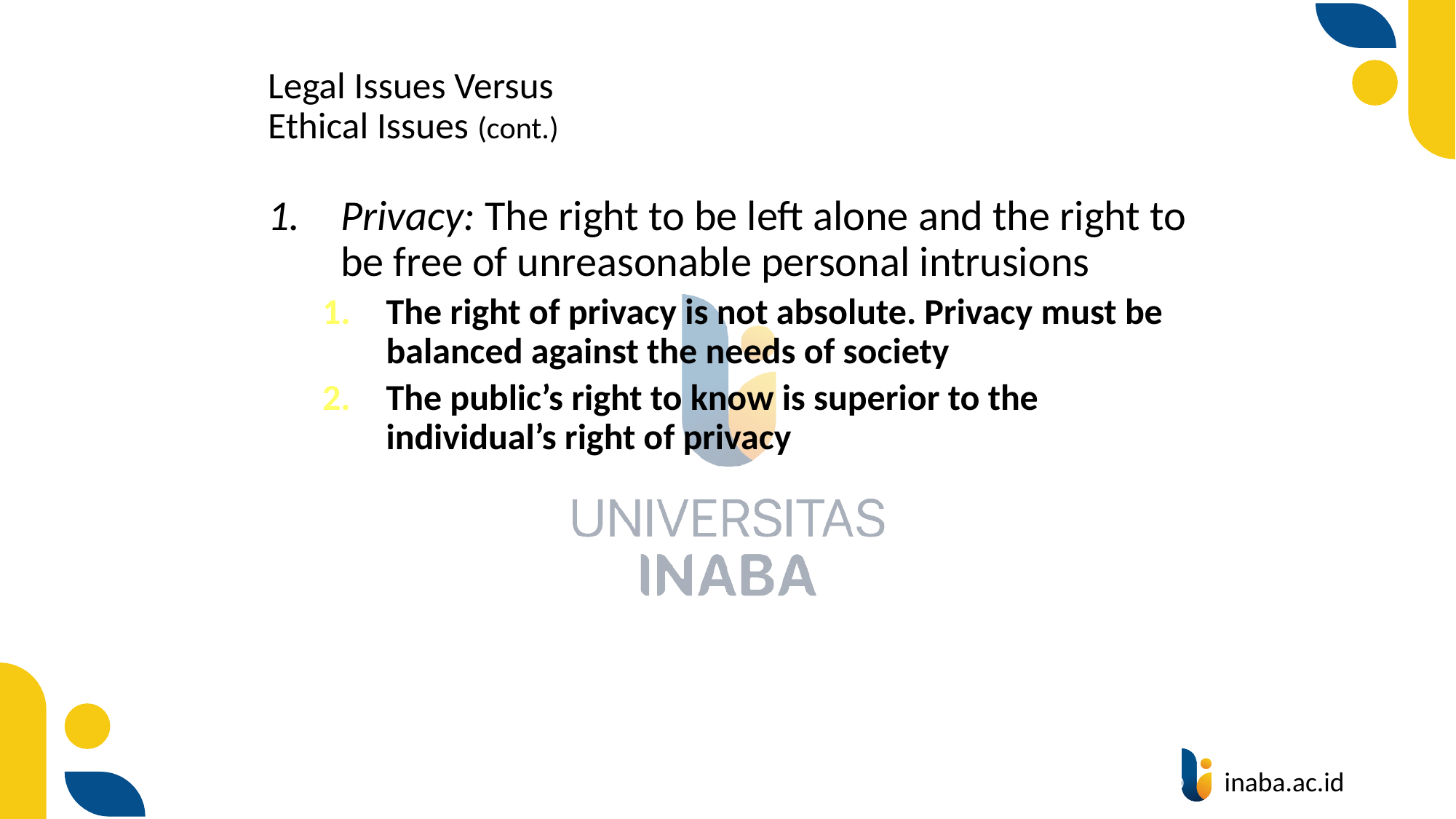

# Legal Issues Versus Ethical Issues (cont.)
Privacy: The right to be left alone and the right to be free of unreasonable personal intrusions
The right of privacy is not absolute. Privacy must be balanced against the needs of society
The public’s right to know is superior to the individual’s right of privacy
18
© Prentice Hall 2020